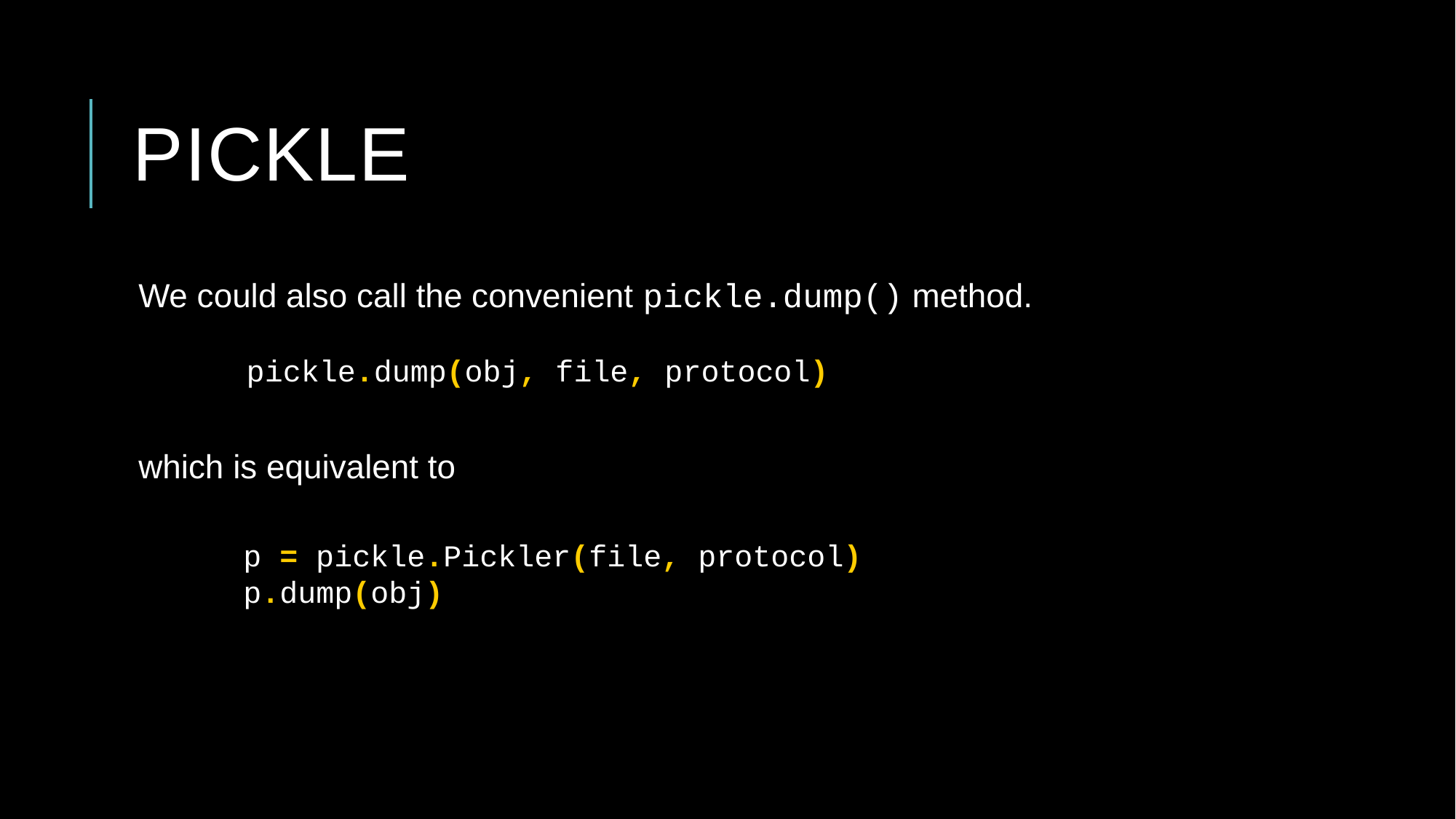

# pickle
We could also call the convenient pickle.dump() method.

which is equivalent to
pickle.dump(obj, file, protocol)
p = pickle.Pickler(file, protocol) p.dump(obj)